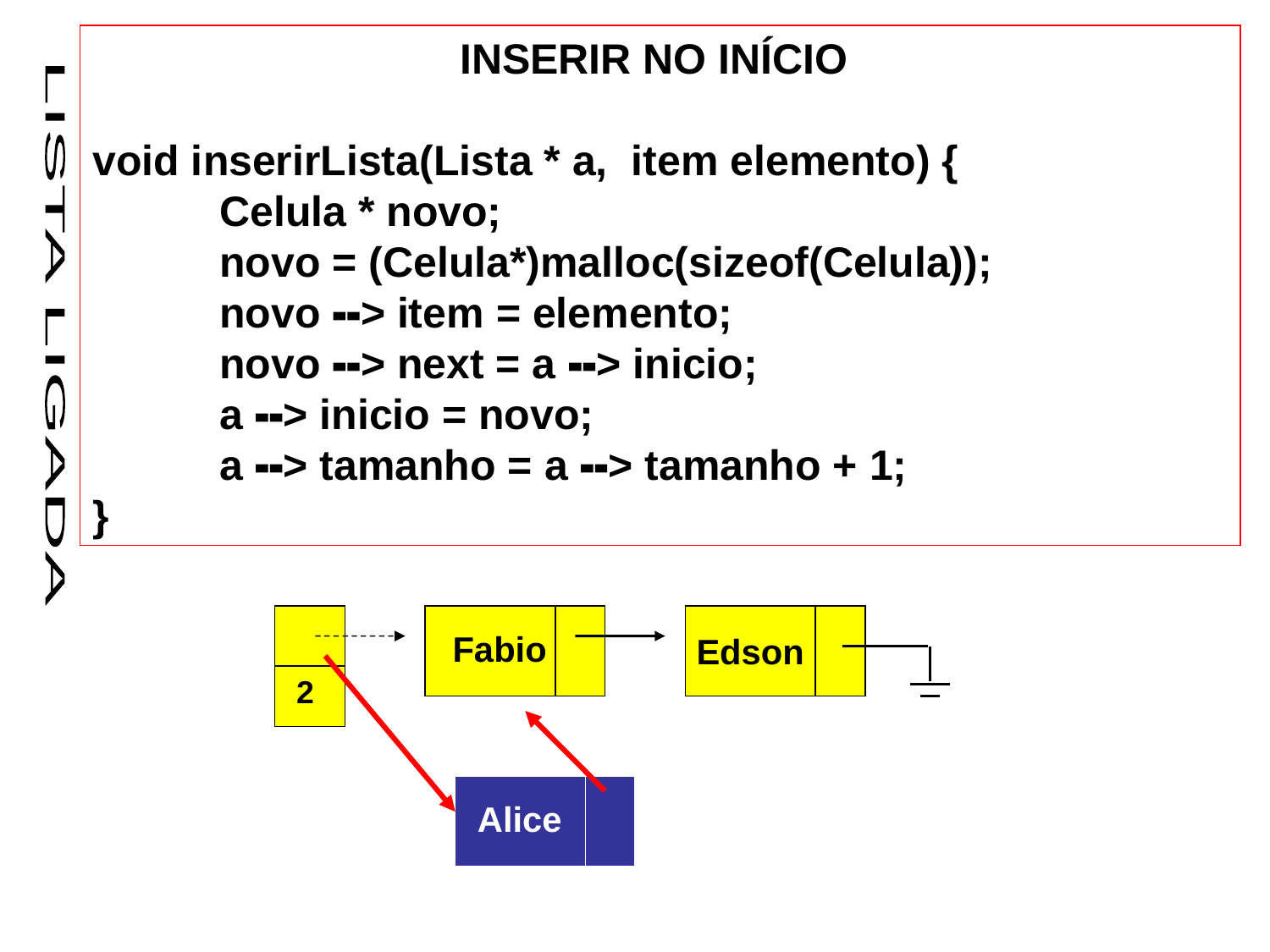

INSERIR NO INÍCIO

void inserirLista(Lista * a,  item elemento) {
	Celula * novo;
	novo = (Celula*)malloc(sizeof(Celula));
	novo --> item = elemento;
	novo --> next = a --> inicio;
	a --> inicio = novo;
	a --> tamanho = a --> tamanho + 1;
}
LISTA LIGADA

Fabio
Edson

2

Alice